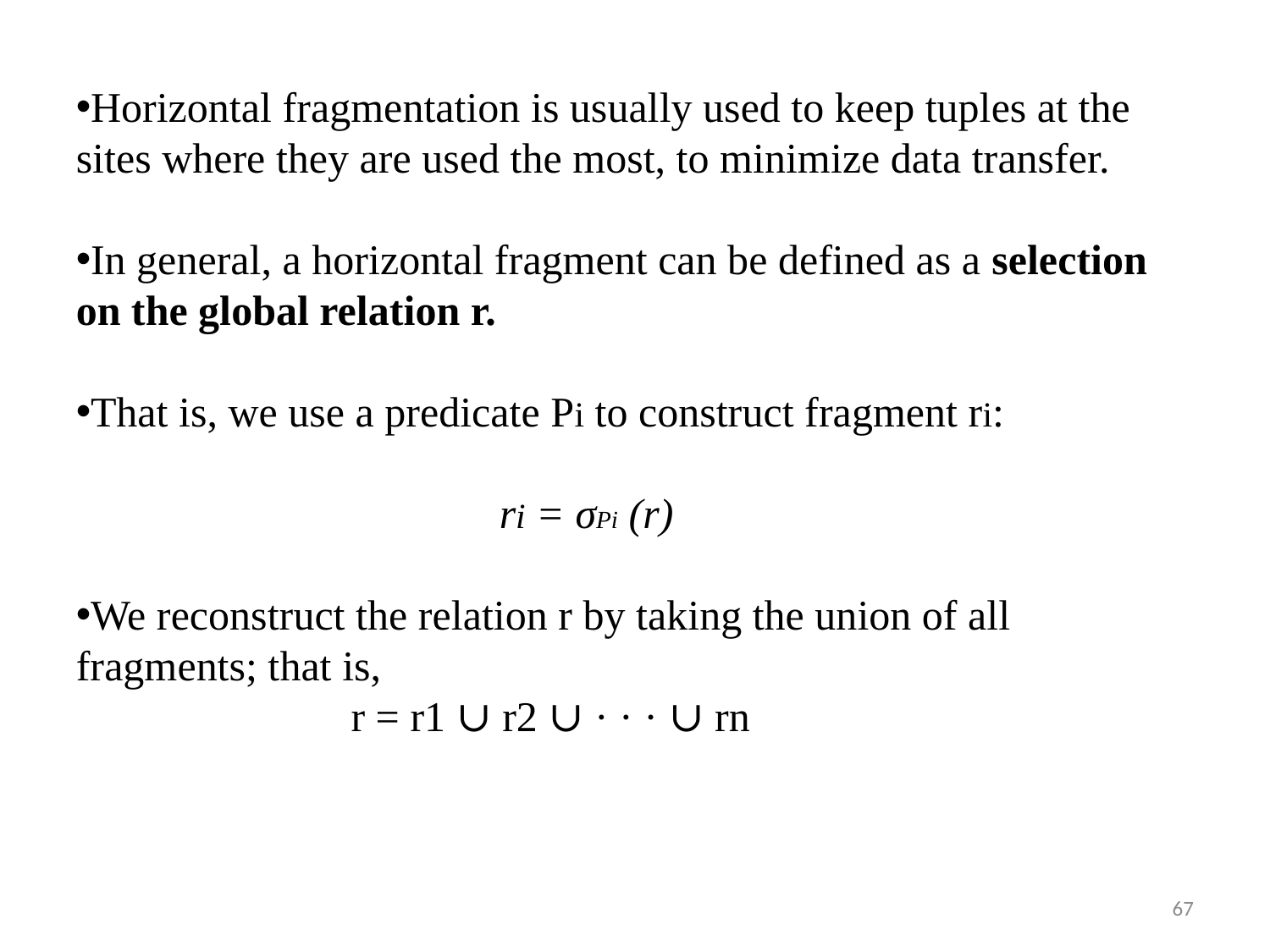

Horizontal fragmentation is usually used to keep tuples at the sites where they are used the most, to minimize data transfer.

In general, a horizontal fragment can be defined as a selection on the global relation r.

That is, we use a predicate Pi to construct fragment ri:

                                        ri = σPi (r)

We reconstruct the relation r by taking the union of all fragments; that is,
                          r = r1 ∪ r2 ∪ · · · ∪ rn

67